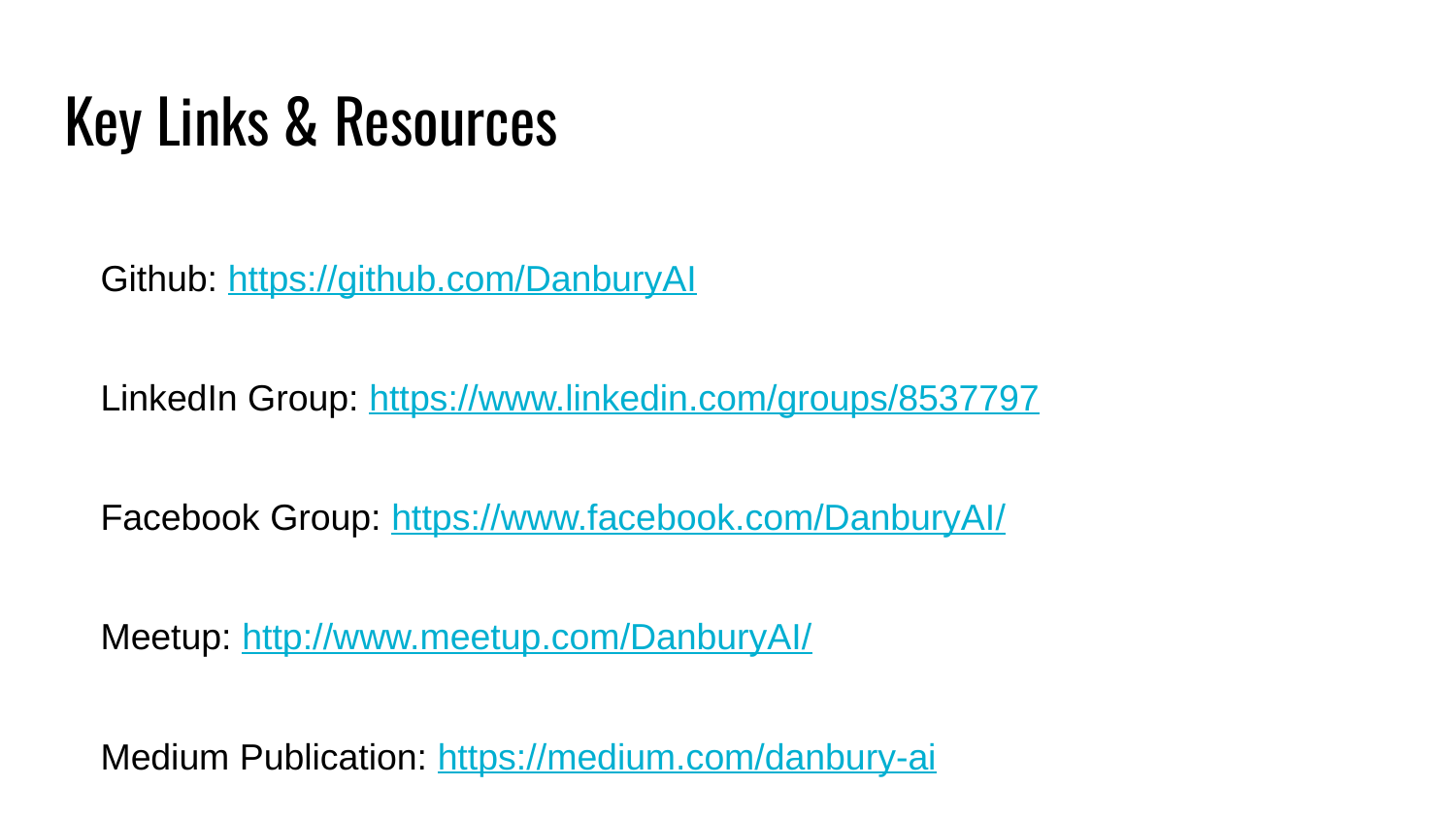

# Key Links & Resources
Github: https://github.com/DanburyAI
LinkedIn Group: https://www.linkedin.com/groups/8537797
Facebook Group: https://www.facebook.com/DanburyAI/
Meetup: http://www.meetup.com/DanburyAI/
Medium Publication: https://medium.com/danbury-ai
Slack: Ask for an invite!